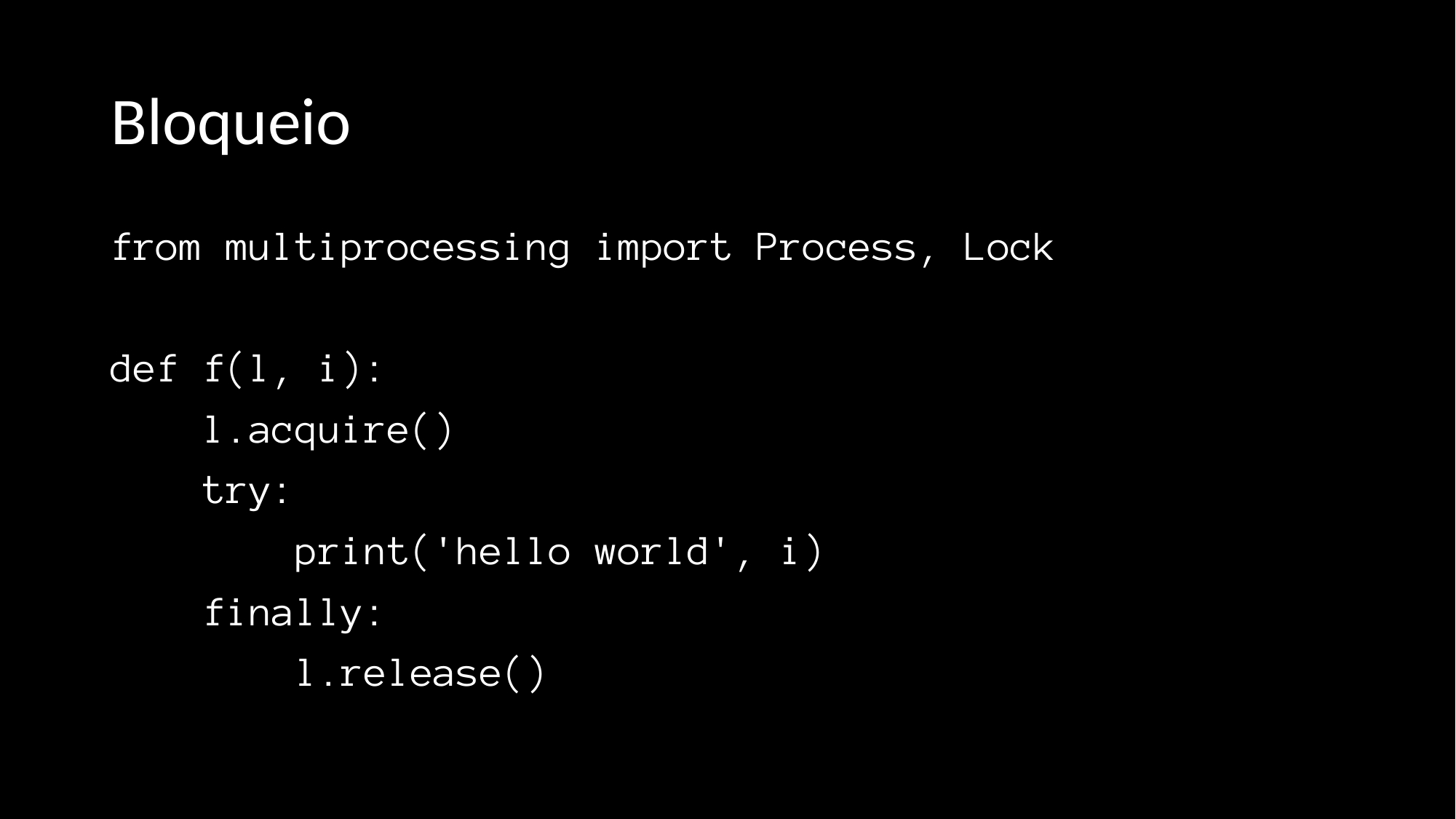

# Bloqueio
from multiprocessing import Process, Lock

def f(l, i):
    l.acquire()
    try:
        print('hello world', i)
    finally:
        l.release()